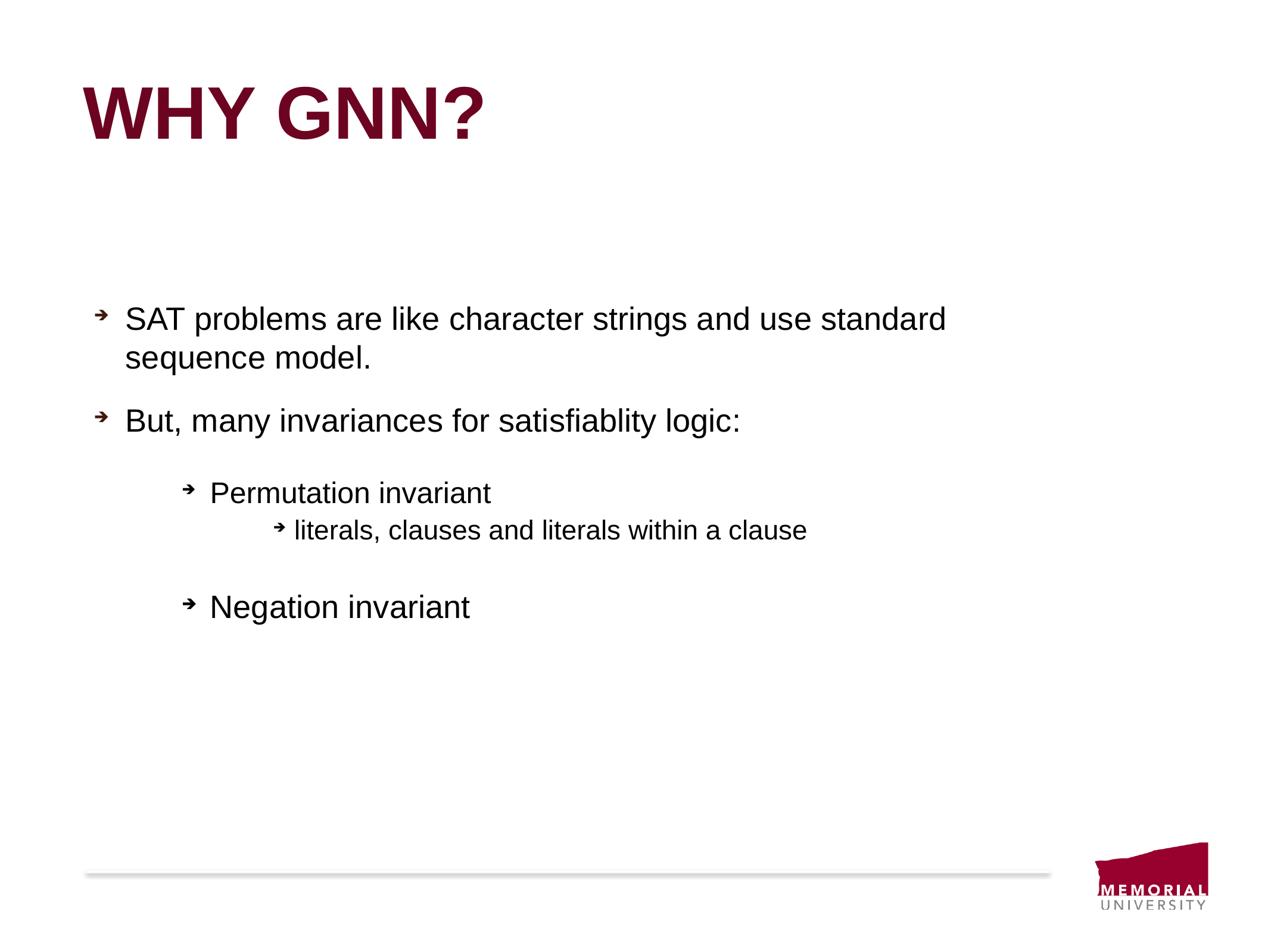

Why GNN?
SAT problems are like character strings and use standard sequence model.
But, many invariances for satisfiablity logic:
Permutation invariant
literals, clauses and literals within a clause
Negation invariant